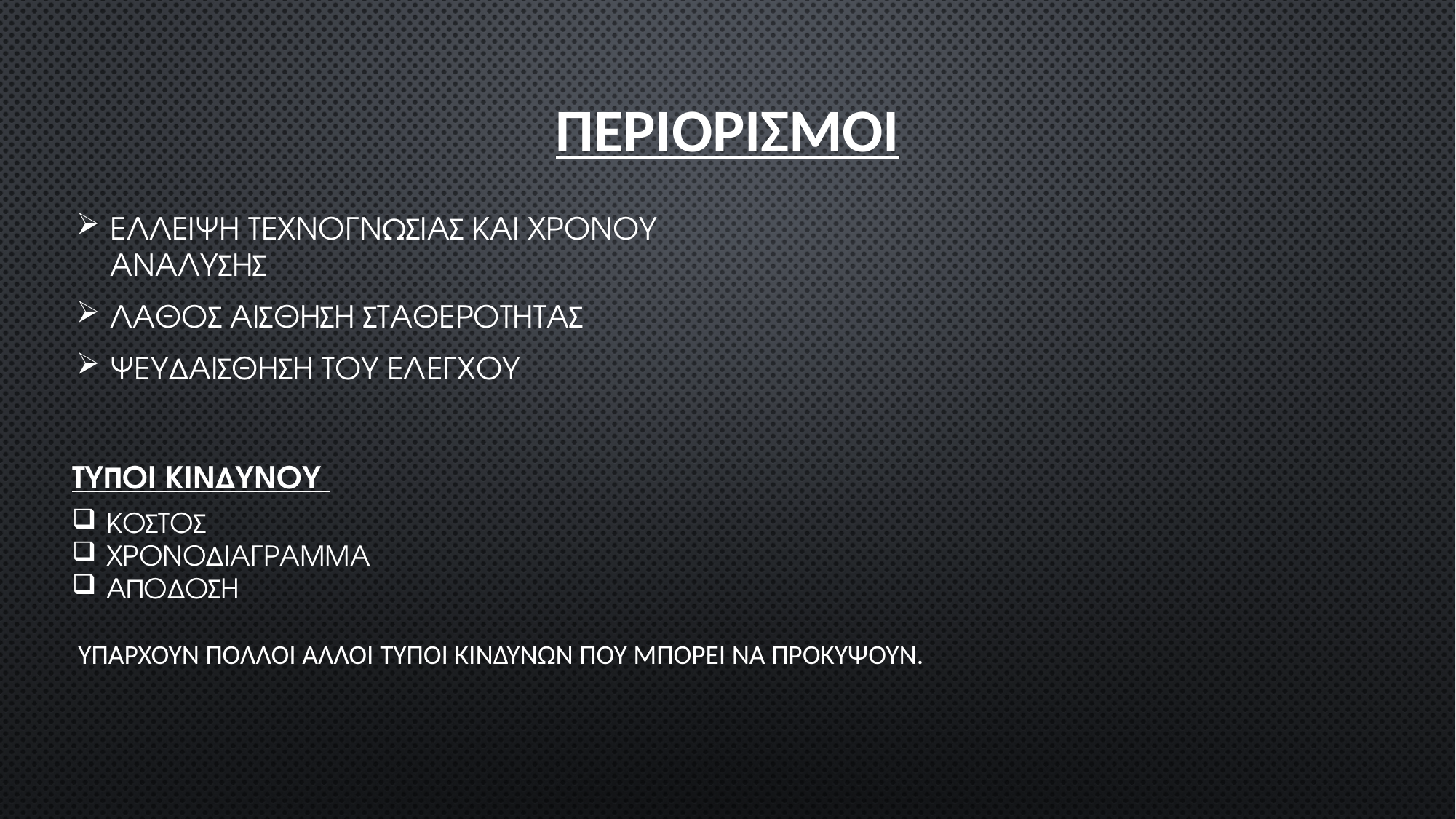

# ΠΕΡΙΟΡΙΣΜΟΙ
ΕΛΛΕΙΨΗ ΤΕΧΝΟΓΝΩΣΙΑΣ ΚΑΙ ΧΡΟΝΟΥ ΑΝΑΛΥΣΗΣ
ΛΑΘΟΣ ΑΙΣΘΗΣΗ ΣΤΑΘΕΡΟΤΗΤΑΣ
ΨΕΥΔΑΙΣΘΗΣΗ ΤΟΥ ΕΛΕΓΧΟΥ

ΤΥΠΟΙ ΚΙΝΔΥΝΟΥ
ΚΟΣΤΟΣ
ΧΡΟΝΟΔΙΑΓΡΑΜΜΑ
ΑΠΟΔΟΣΗ

 ΥΠΑΡΧΟΥΝ ΠΟΛΛΟΙ ΑΛΛΟΙ ΤΥΠΟΙ ΚΙΝΔΥΝΩΝ ΠΟΥ ΜΠΟΡΕΙ ΝΑ ΠΡΟΚΥΨΟΥΝ.